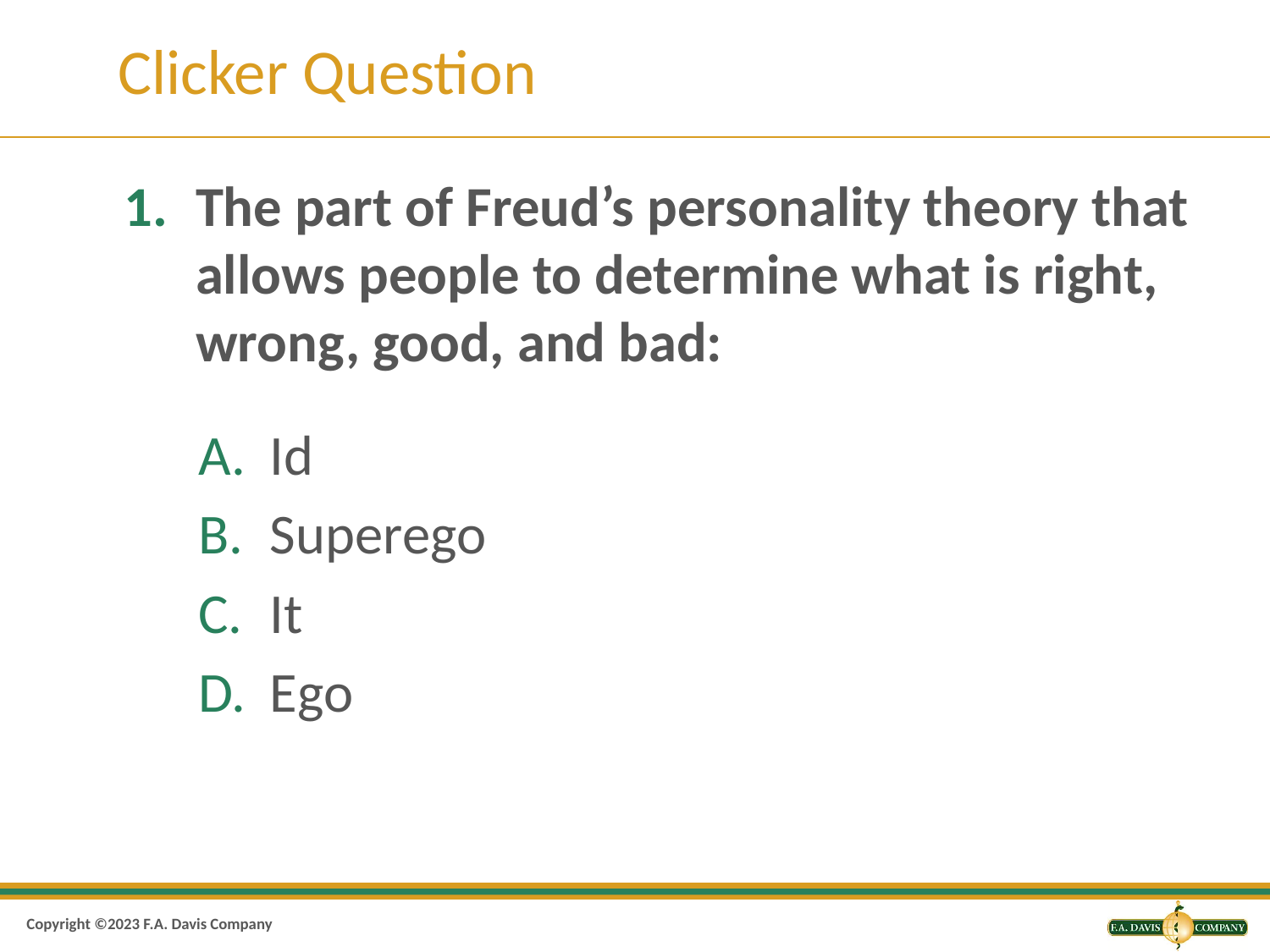

# Clicker Question
The part of Freud’s personality theory that allows people to determine what is right, wrong, good, and bad:
Id
Superego
It
Ego